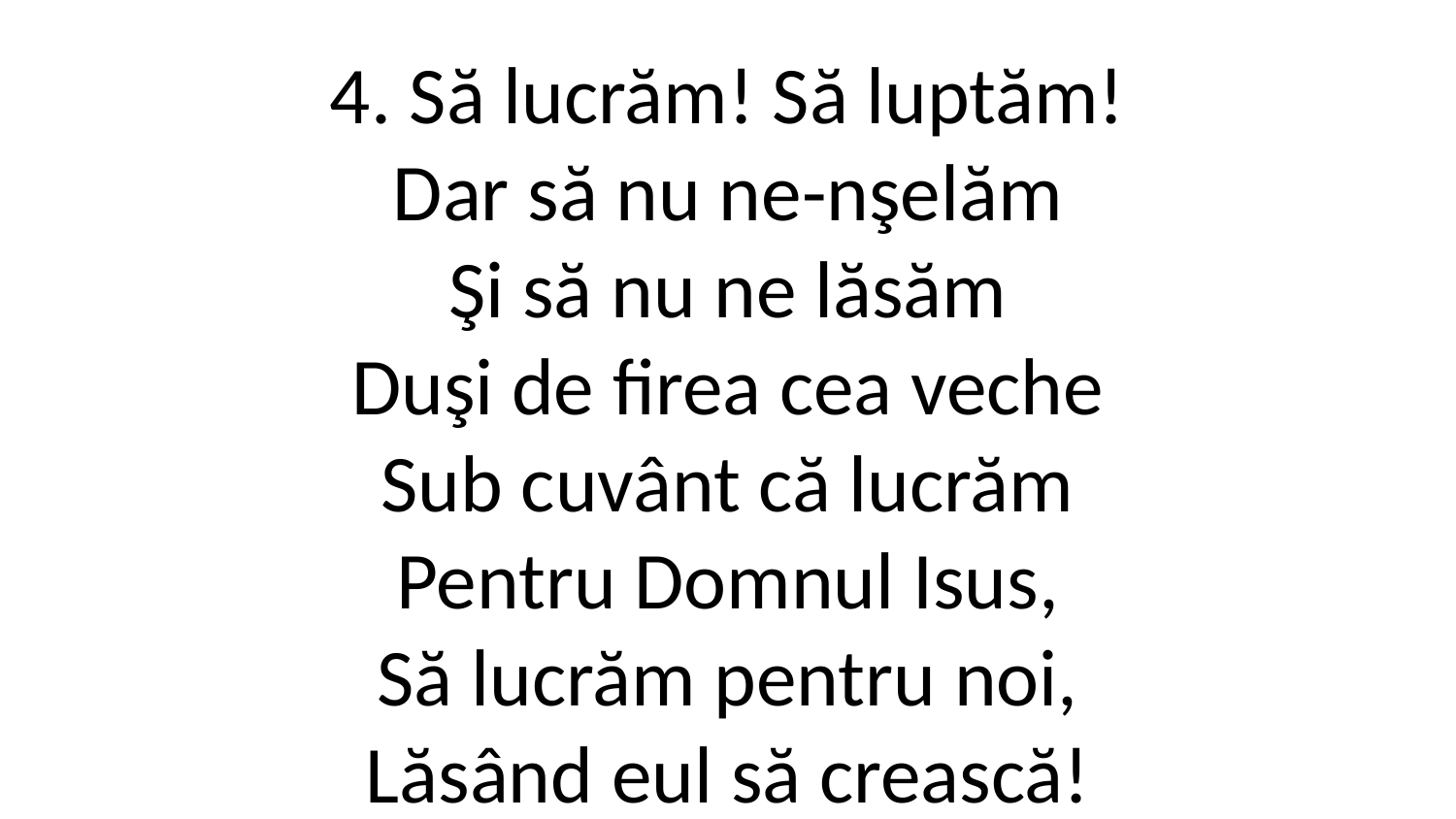

4. Să lucrăm! Să luptăm!
Dar să nu ne-nşelăm
Şi să nu ne lăsăm
Duşi de firea cea veche
Sub cuvânt că lucrăm
Pentru Domnul Isus,
Să lucrăm pentru noi,
Lăsând eul să crească!